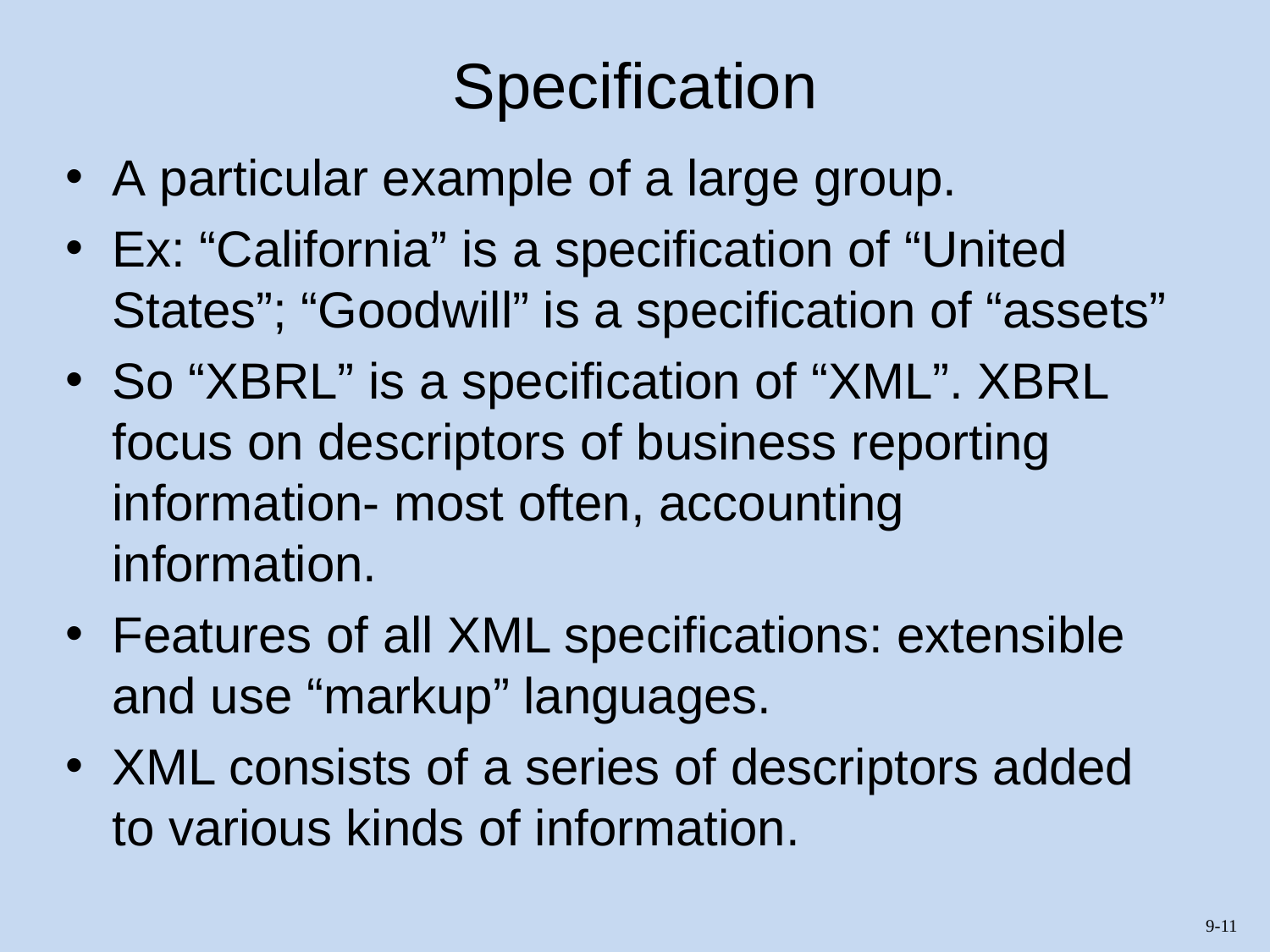

# Specification
A particular example of a large group.
Ex: “California” is a specification of “United States”; “Goodwill” is a specification of “assets”
So “XBRL” is a specification of “XML”. XBRL focus on descriptors of business reporting information- most often, accounting information.
Features of all XML specifications: extensible and use “markup” languages.
XML consists of a series of descriptors added to various kinds of information.